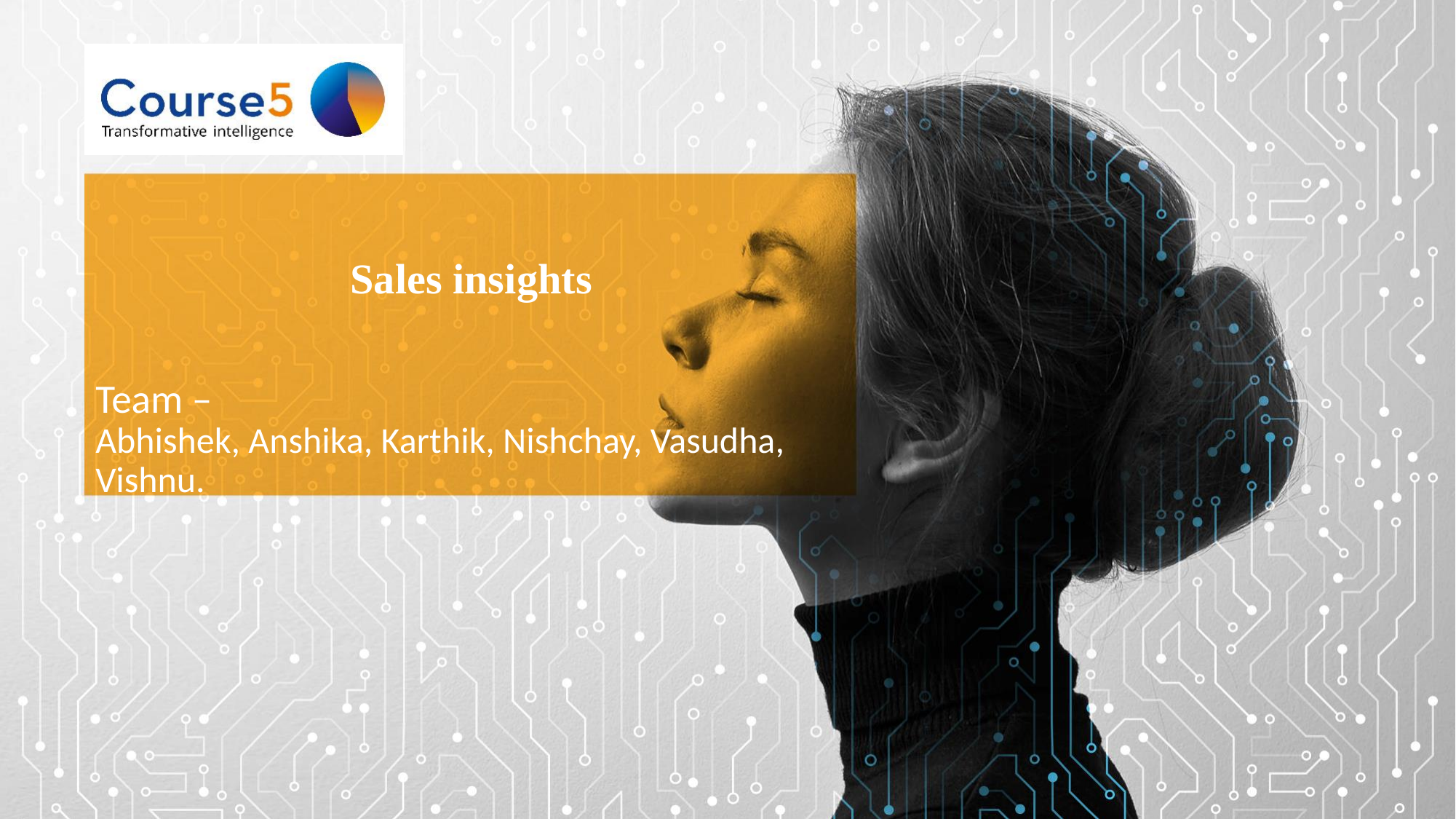

# Sales insights
Team –
Abhishek, Anshika, Karthik, Nishchay, Vasudha, Vishnu.